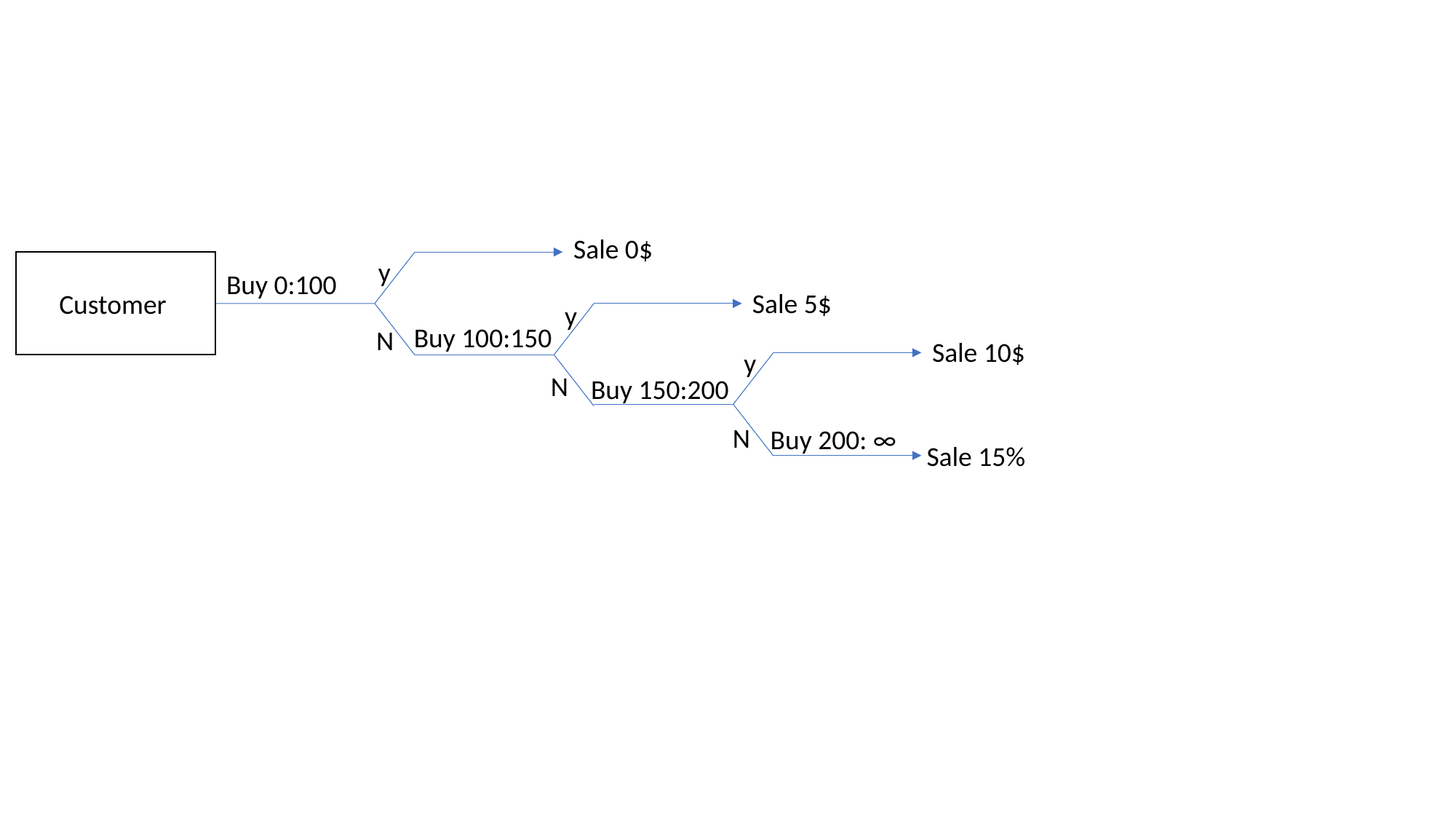

Sale 0$
y
Customer
Buy 0:100
Sale 5$
y
Buy 100:150
N
Sale 10$
y
N
Buy 150:200
N
Buy 200: ∞
Sale 15%